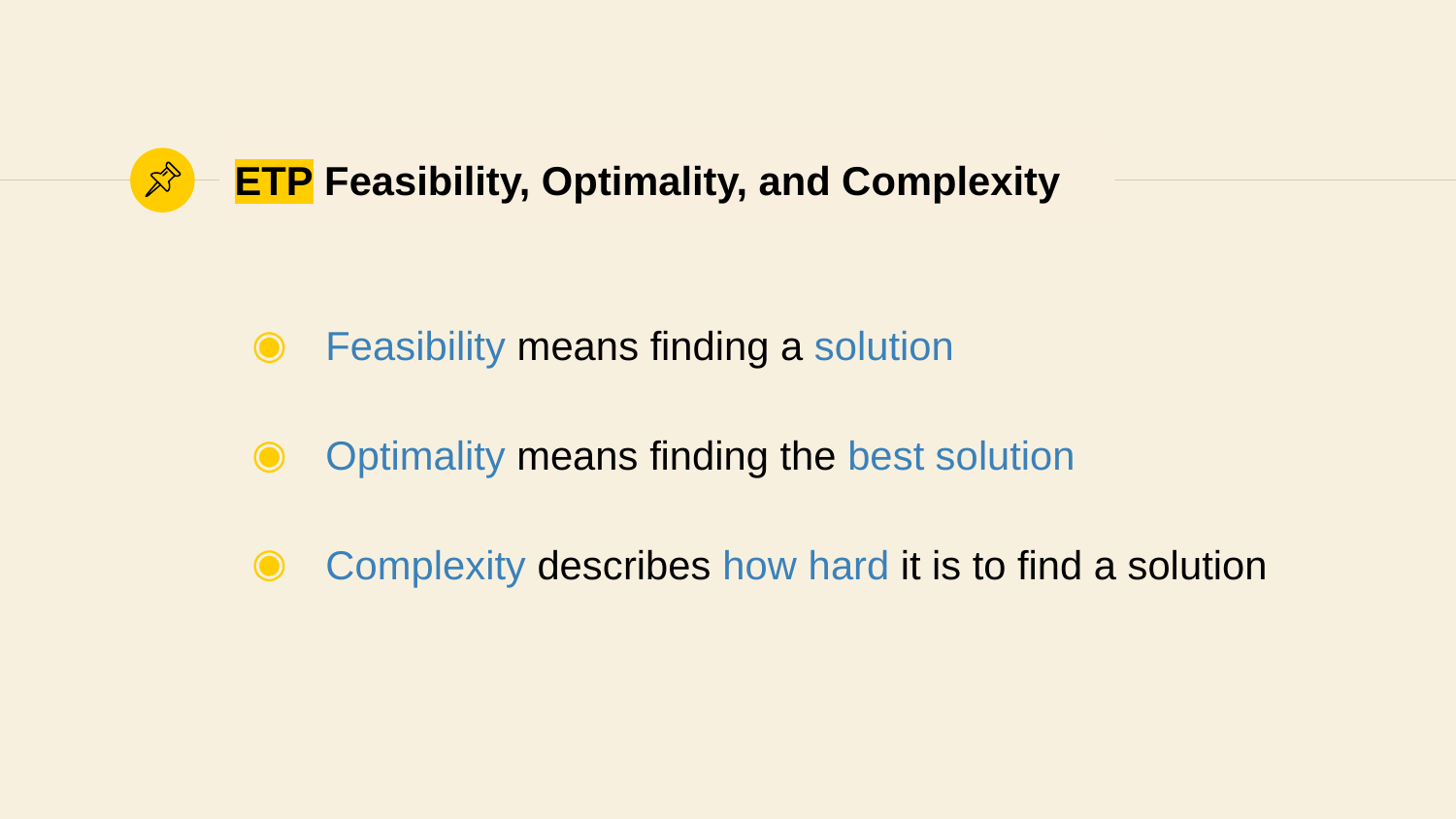

# ETP Feasibility, Optimality, and Complexity

  Feasibility means finding a solution
  Optimality means finding the best solution
  Complexity describes how hard it is to find a solution